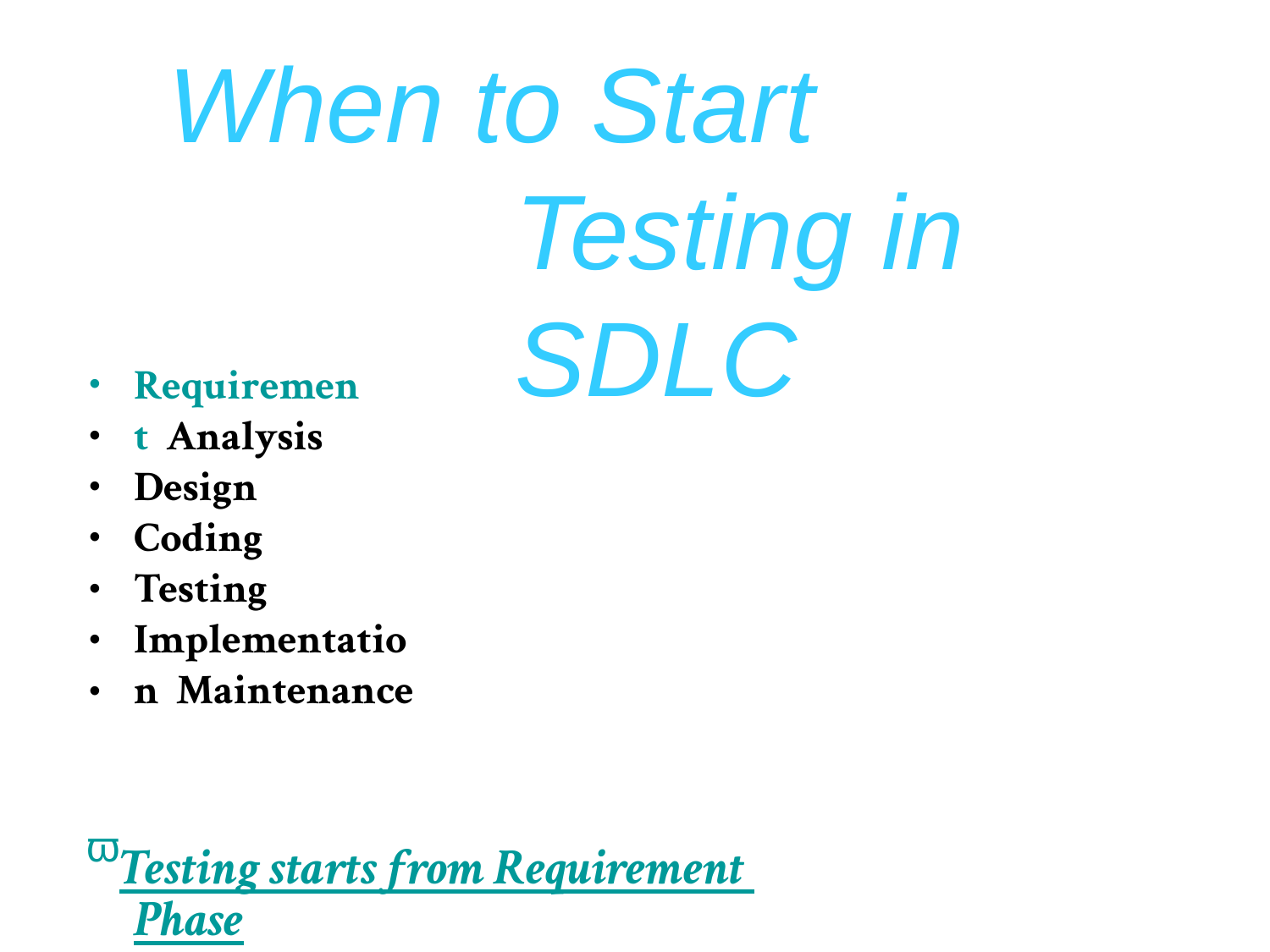

# When to Start Testing in  SDLC
•
•
•
•
•
•
•
Requirement  Analysis  Design  Coding  Testing
Implementation  Maintenance
ϖTesting starts from Requirement  Phase